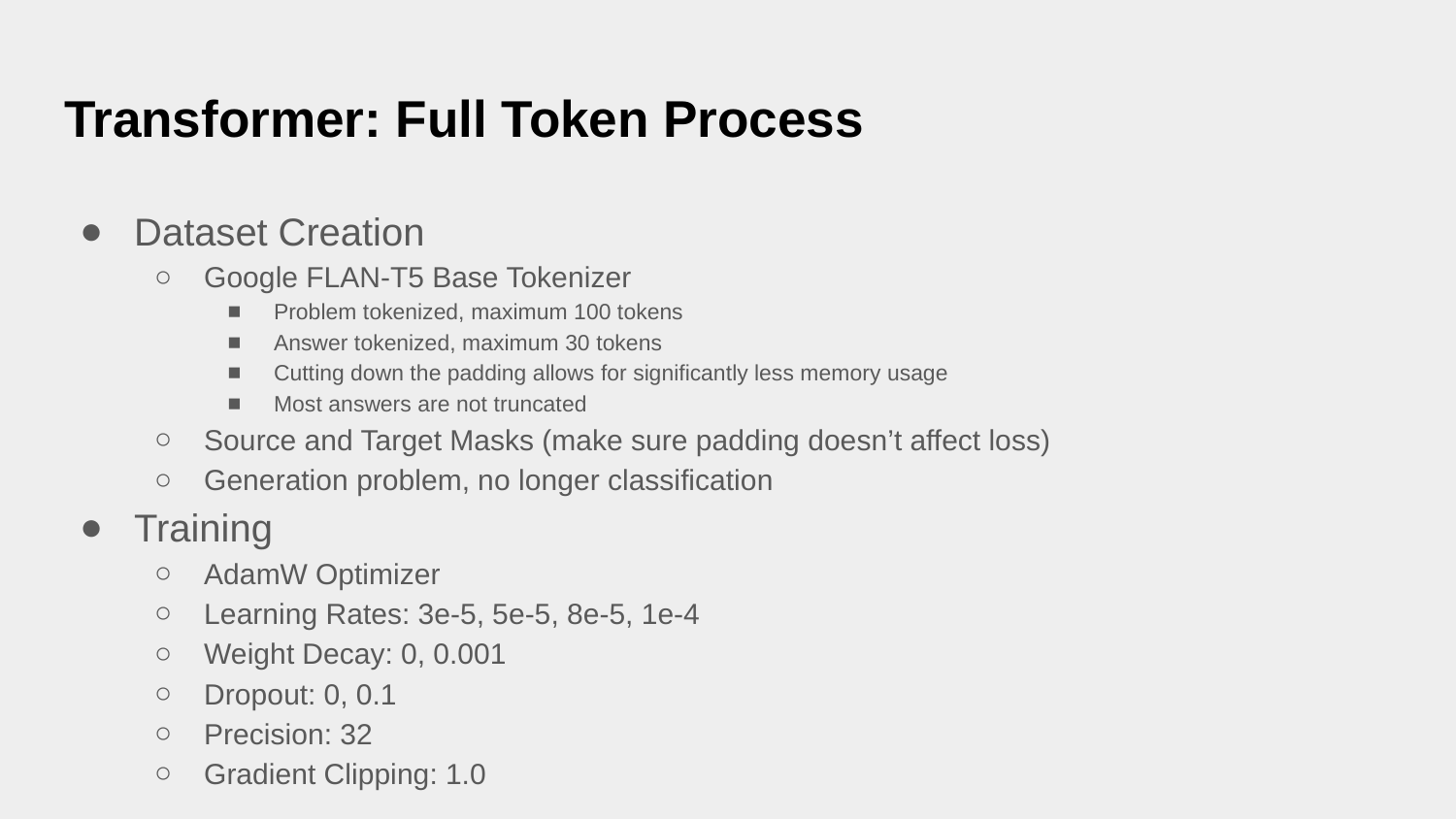

# Transformer: Full Token Process
Dataset Creation
Google FLAN-T5 Base Tokenizer
Problem tokenized, maximum 100 tokens
Answer tokenized, maximum 30 tokens
Cutting down the padding allows for significantly less memory usage
Most answers are not truncated
Source and Target Masks (make sure padding doesn’t affect loss)
Generation problem, no longer classification
Training
AdamW Optimizer
Learning Rates: 3e-5, 5e-5, 8e-5, 1e-4
Weight Decay: 0, 0.001
Dropout: 0, 0.1
Precision: 32
Gradient Clipping: 1.0